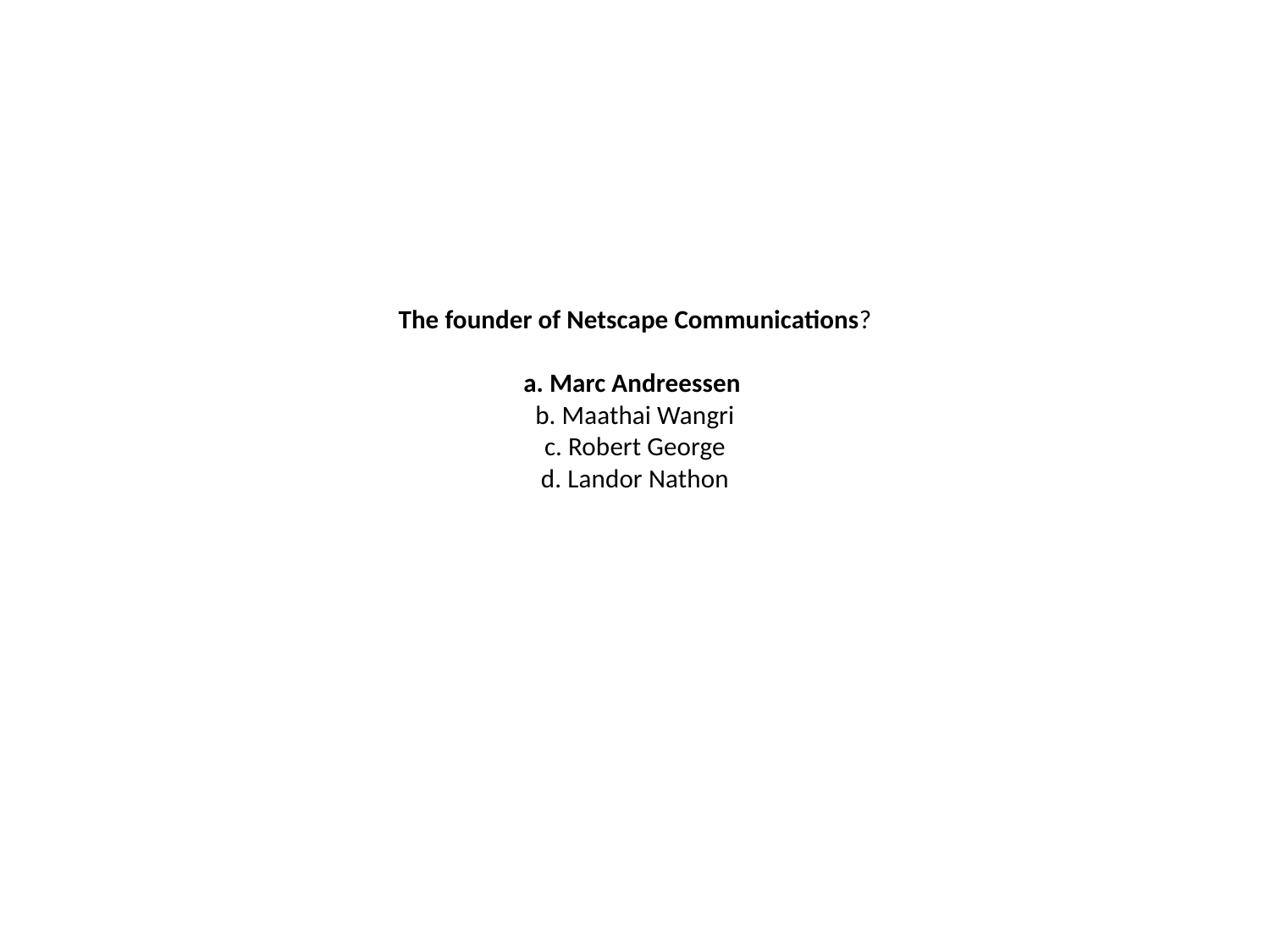

# The founder of Netscape Communications? a. Marc Andreessen b. Maathai Wangri c. Robert George d. Landor Nathon